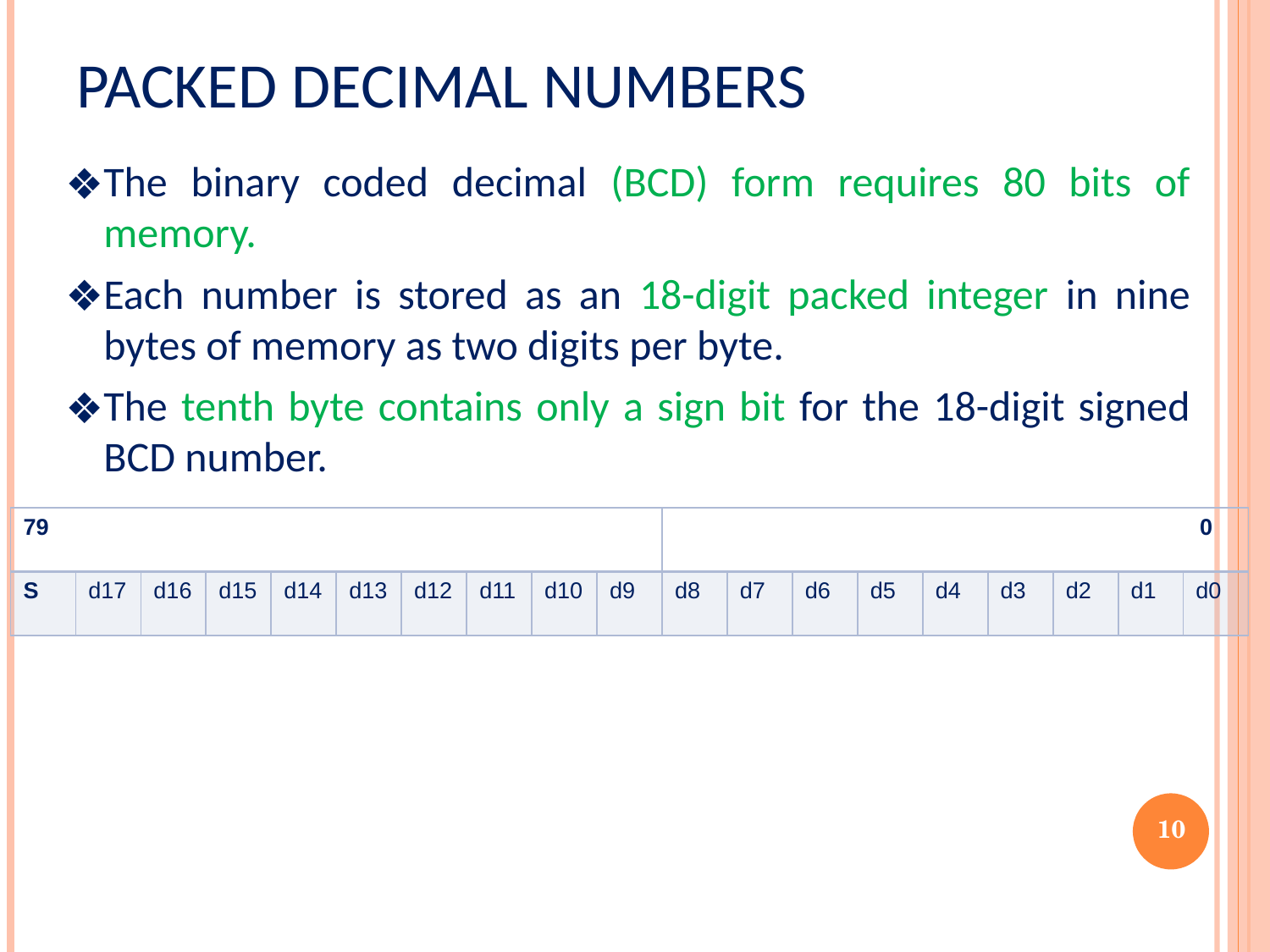

# Packed decimal numbers
The binary coded decimal (BCD) form requires 80 bits of memory.
Each number is stored as an 18-digit packed integer in nine bytes of memory as two digits per byte.
The tenth byte contains only a sign bit for the 18-digit signed BCD number.
| 79 |  |  |  |  |  |  |  |  |  | 0 |  |  |  |  |  |  |  |  |
| --- | --- | --- | --- | --- | --- | --- | --- | --- | --- | --- | --- | --- | --- | --- | --- | --- | --- | --- |
| S | d17 | d16 | d15 | d14 | d13 | d12 | d11 | d10 | d9 | d8 | d7 | d6 | d5 | d4 | d3 | d2 | d1 | d0 |
10